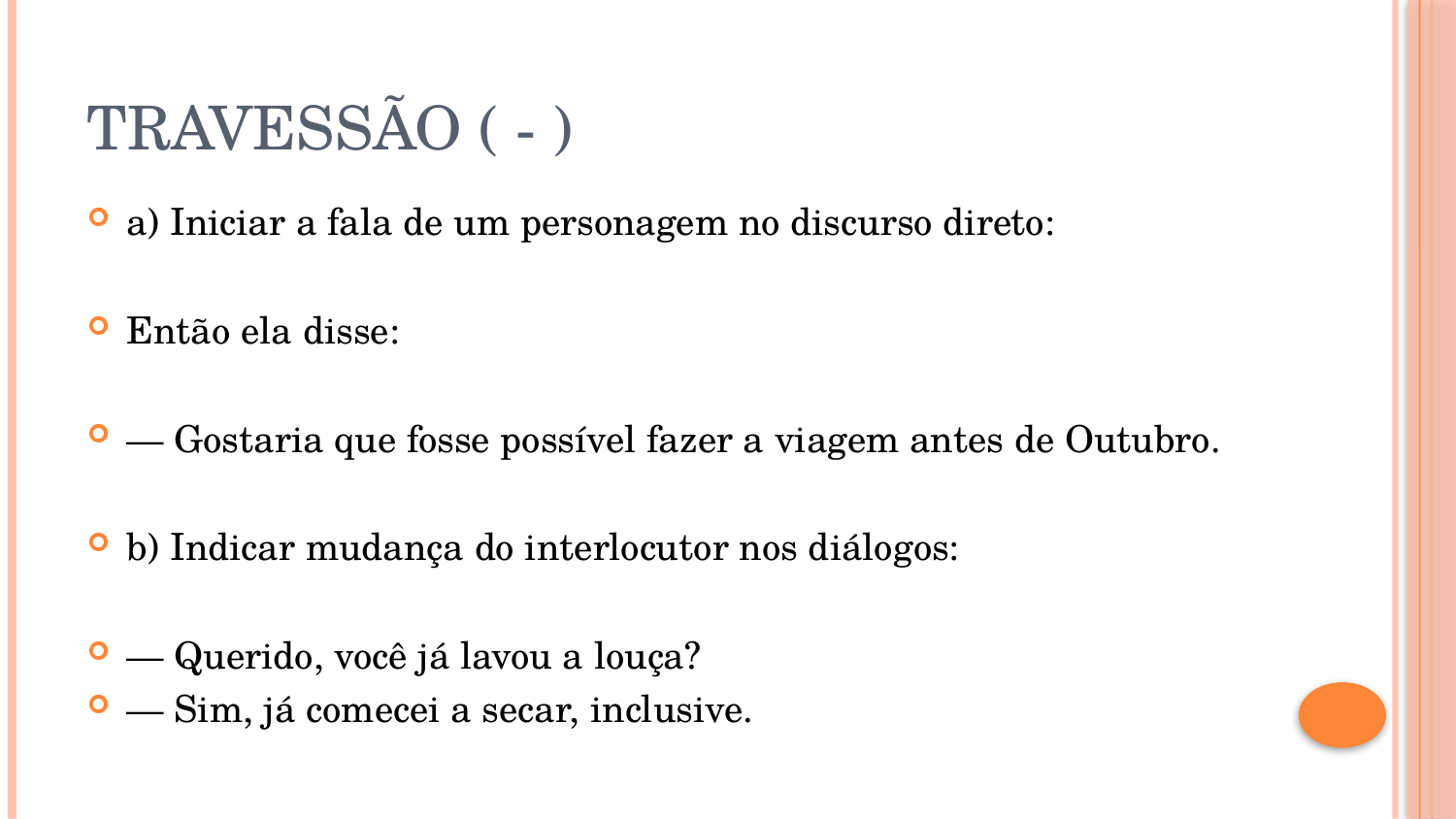

# TRAVESSÃO ( - )
a) Iniciar a fala de um personagem no discurso direto:

Então ela disse:

— Gostaria que fosse possível fazer a viagem antes de Outubro.

b) Indicar mudança do interlocutor nos diálogos:

— Querido, você já lavou a louça?
— Sim, já comecei a secar, inclusive.